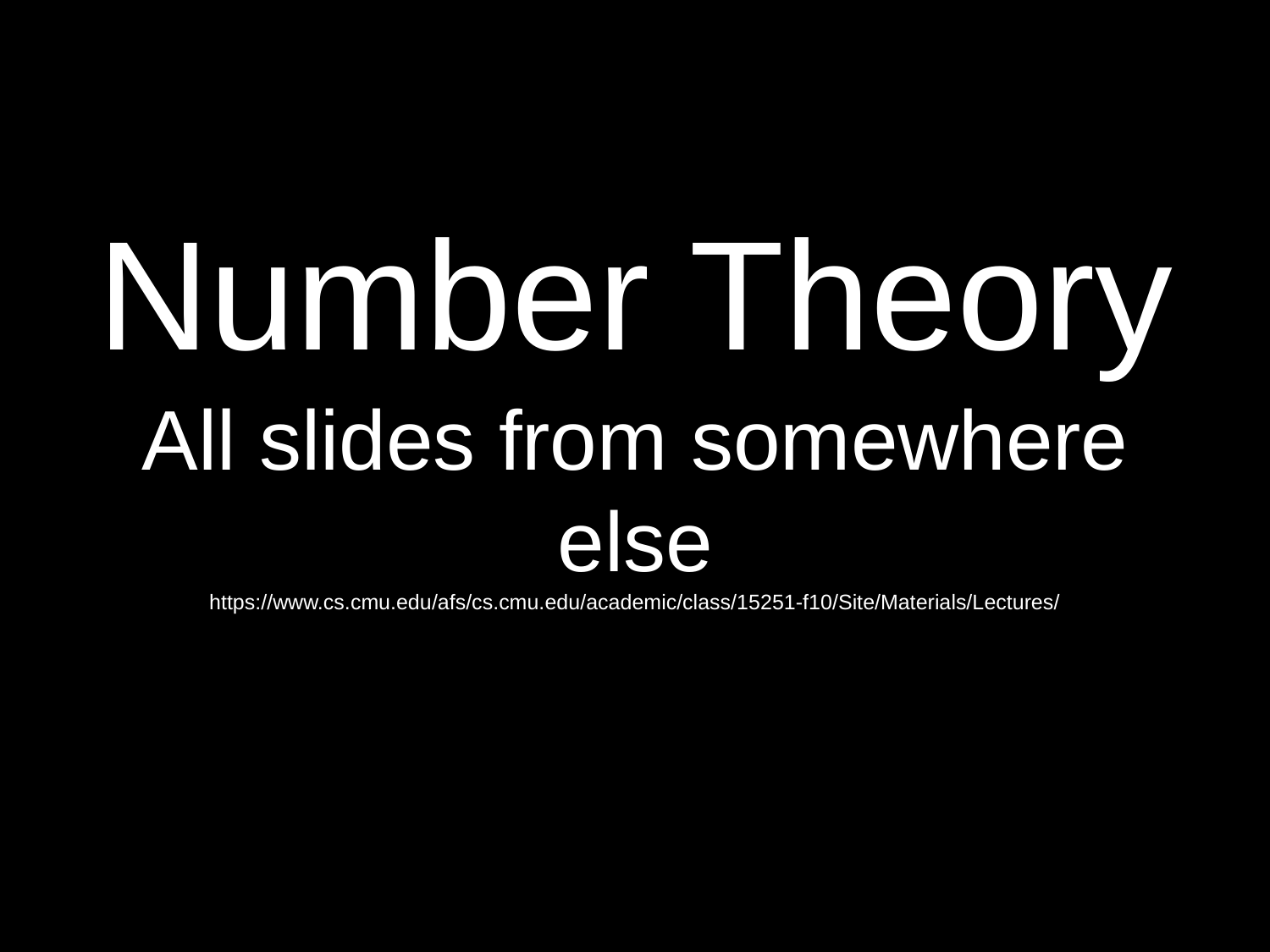

Number Theory
All slides from somewhere else
https://www.cs.cmu.edu/afs/cs.cmu.edu/academic/class/15251-f10/Site/Materials/Lectures/